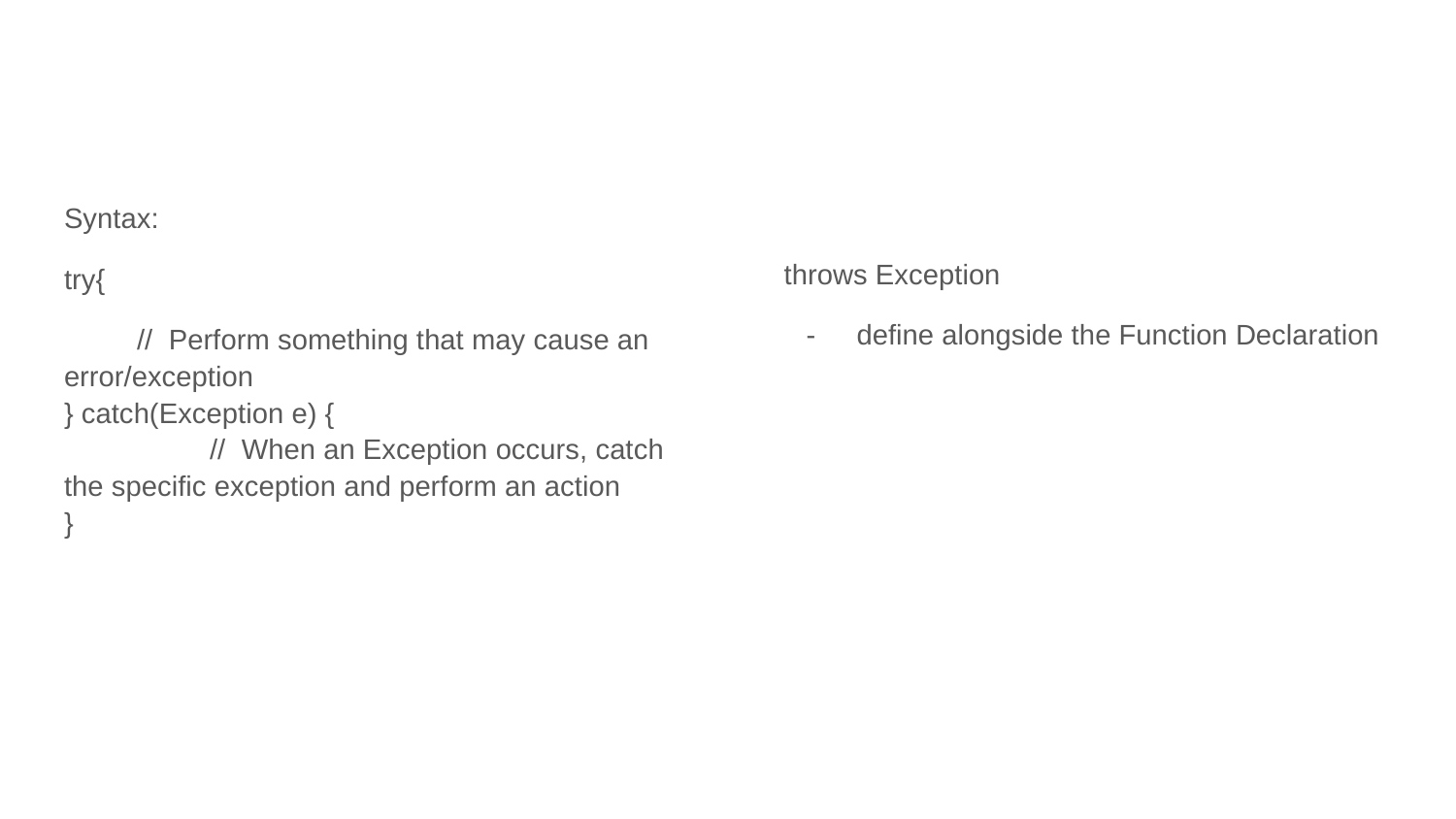

#
Syntax:
try{
//  Perform something that may cause an error/exception
} catch(Exception e) {
	//  When an Exception occurs, catch the specific exception and perform an action
}

throws Exception
define alongside the Function Declaration